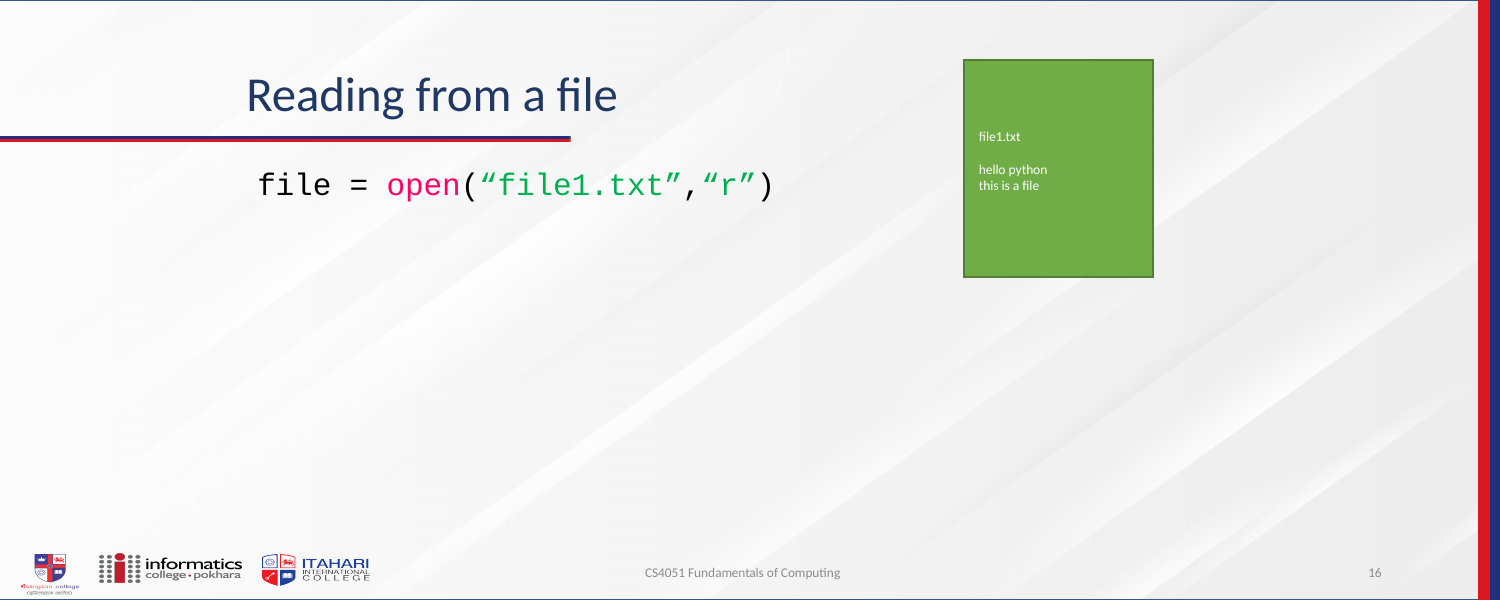

# Reading from a file
file1.txt

hello python
this is a file

file = open(“file1.txt”,“r”)

CS4051 Fundamentals of Computing
16